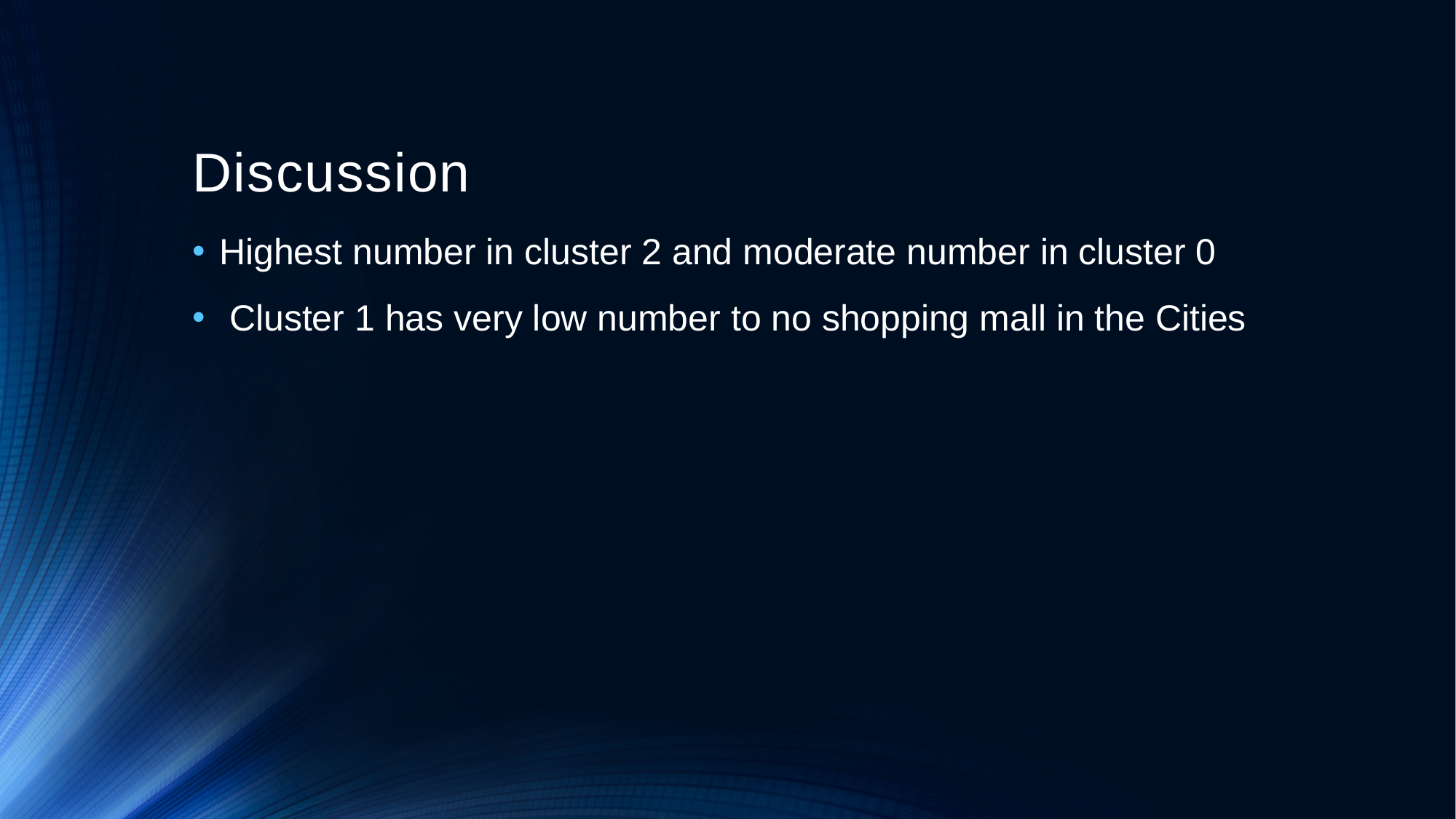

# Discussion
Highest number in cluster 2 and moderate number in cluster 0
 Cluster 1 has very low number to no shopping mall in the Cities